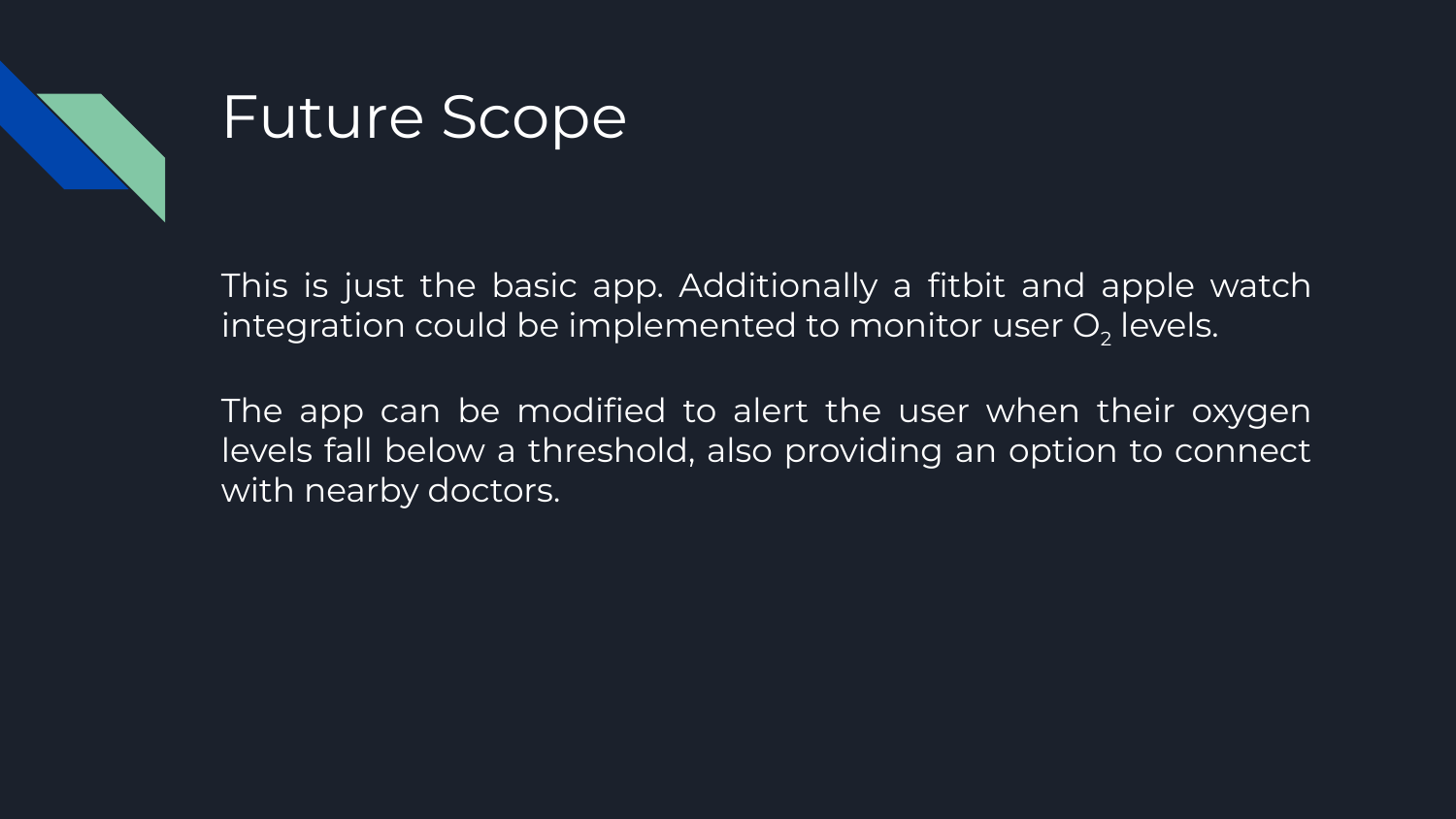

# Future Scope
This is just the basic app. Additionally a fitbit and apple watch integration could be implemented to monitor user O2 levels.

The app can be modified to alert the user when their oxygen levels fall below a threshold, also providing an option to connect with nearby doctors.